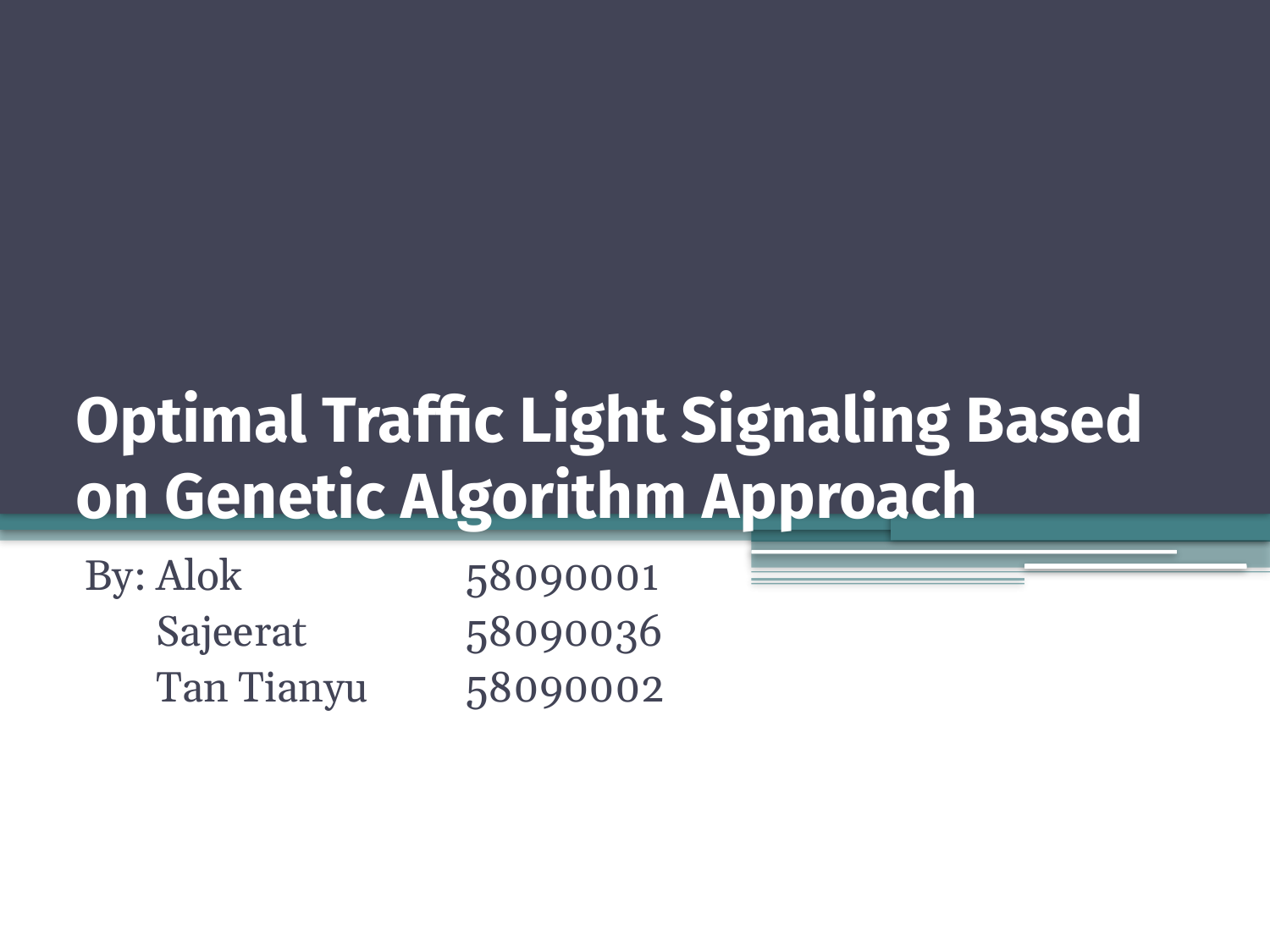

# Optimal Traffic Light Signaling Based on Genetic Algorithm Approach
By: Alok 		58090001
       Sajeerat 		58090036
       Tan Tianyu 	58090002